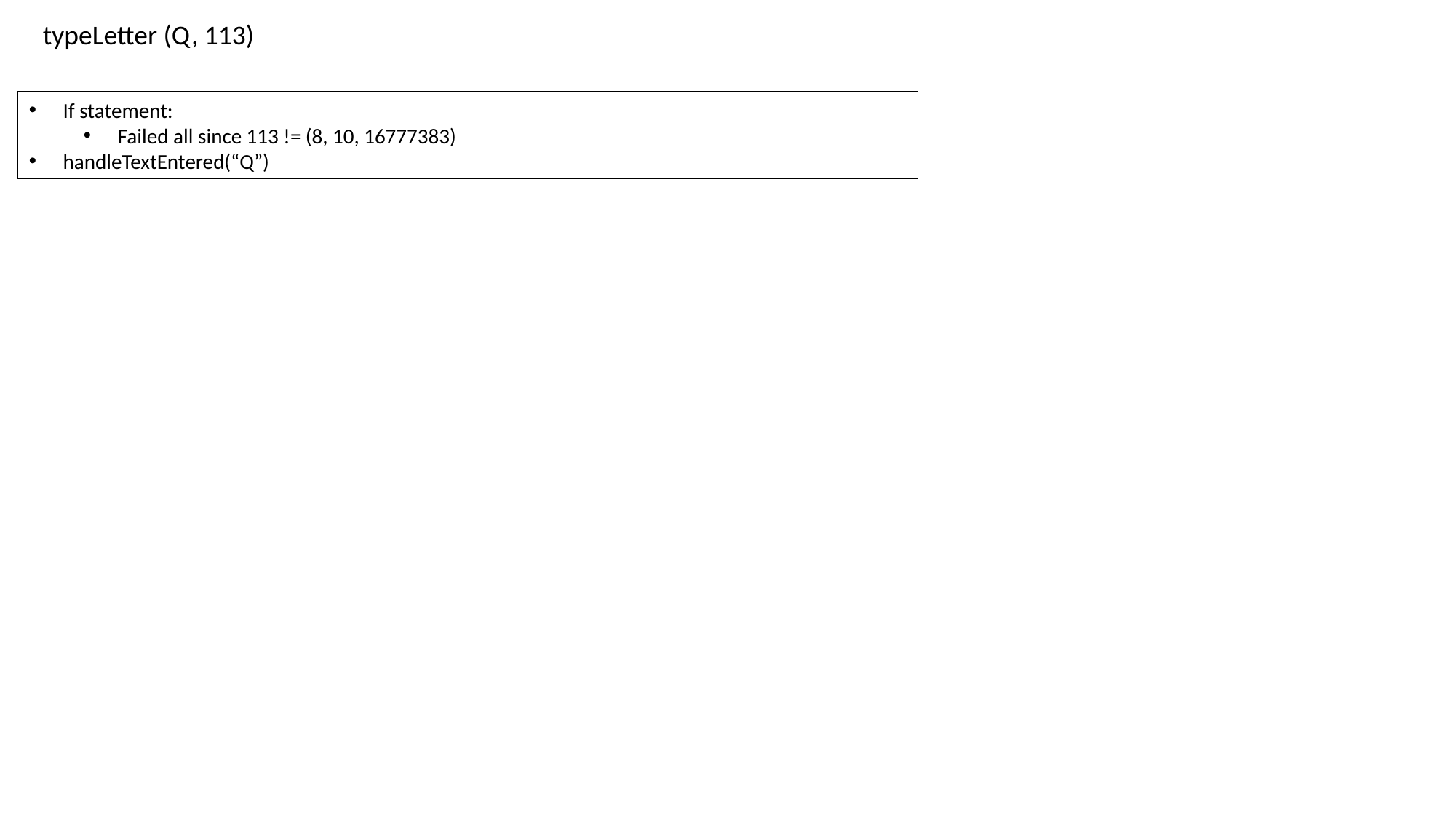

typeLetter (Q, 113)
If statement:
Failed all since 113 != (8, 10, 16777383)
handleTextEntered(“Q”)